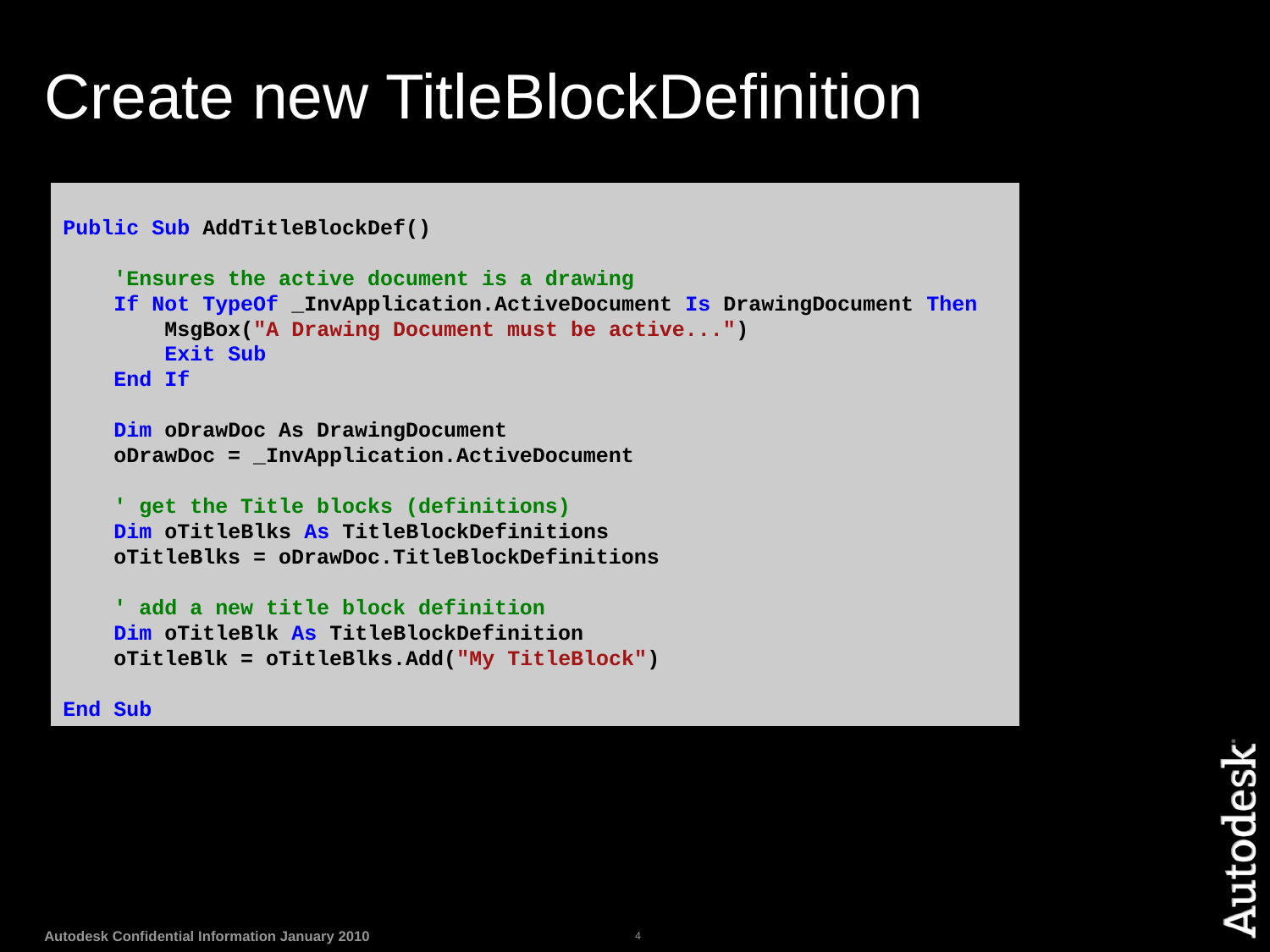

# Create new TitleBlockDefinition

Public Sub AddTitleBlockDef()

    'Ensures the active document is a drawing
    If Not TypeOf _InvApplication.ActiveDocument Is DrawingDocument Then
        MsgBox("A Drawing Document must be active...")
        Exit Sub
    End If

    Dim oDrawDoc As DrawingDocument
    oDrawDoc = _InvApplication.ActiveDocument

    ' get the Title blocks (definitions)
    Dim oTitleBlks As TitleBlockDefinitions
    oTitleBlks = oDrawDoc.TitleBlockDefinitions

    ' add a new title block definition
    Dim oTitleBlk As TitleBlockDefinition
    oTitleBlk = oTitleBlks.Add("My TitleBlock")

End Sub